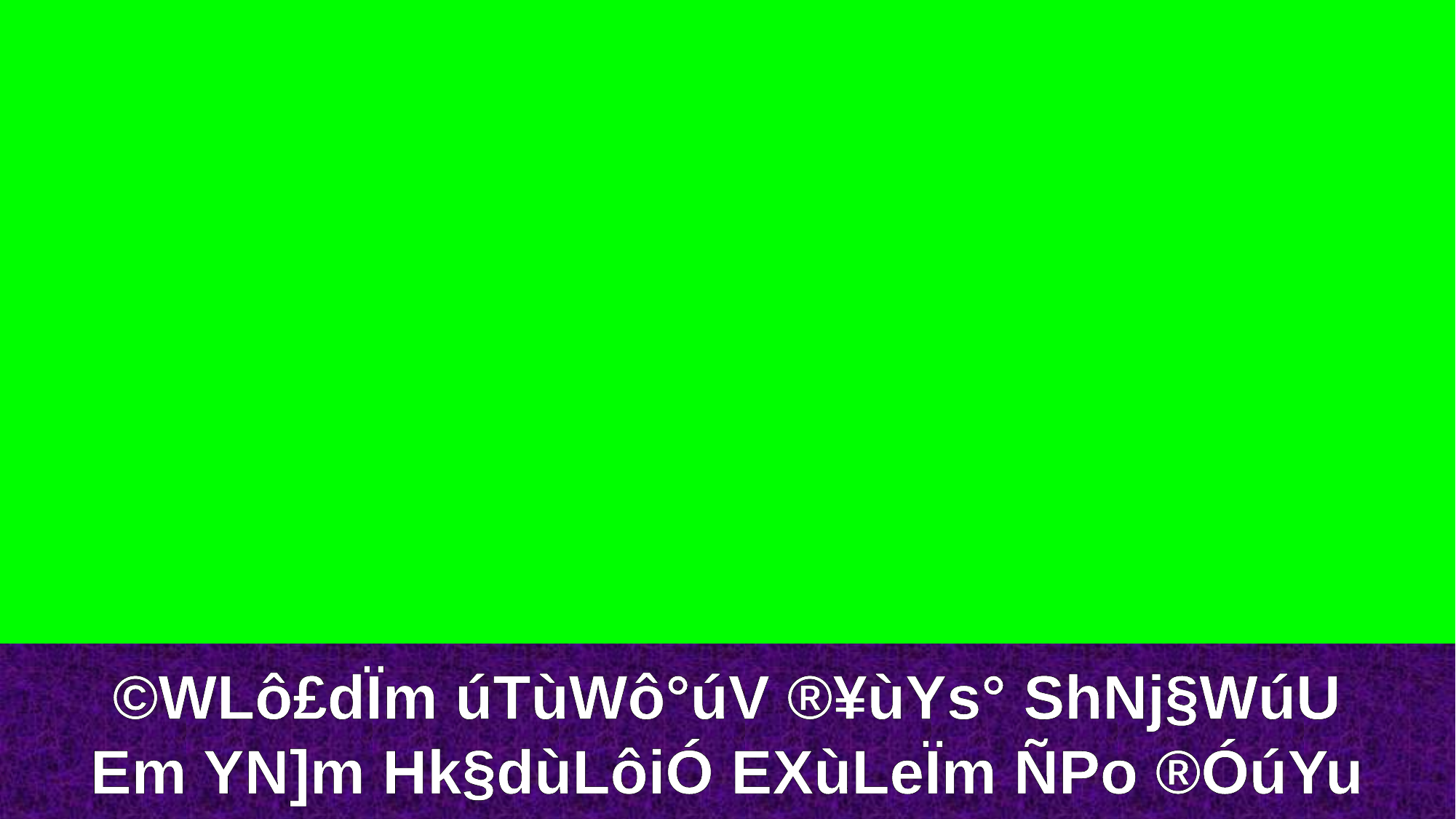

©WLô£dÏm úTùWô°úV ®¥ùYs° ShNj§WúU
Em YN]m Hk§dùLôiÓ EXùLeÏm ÑPo ®ÓúYu